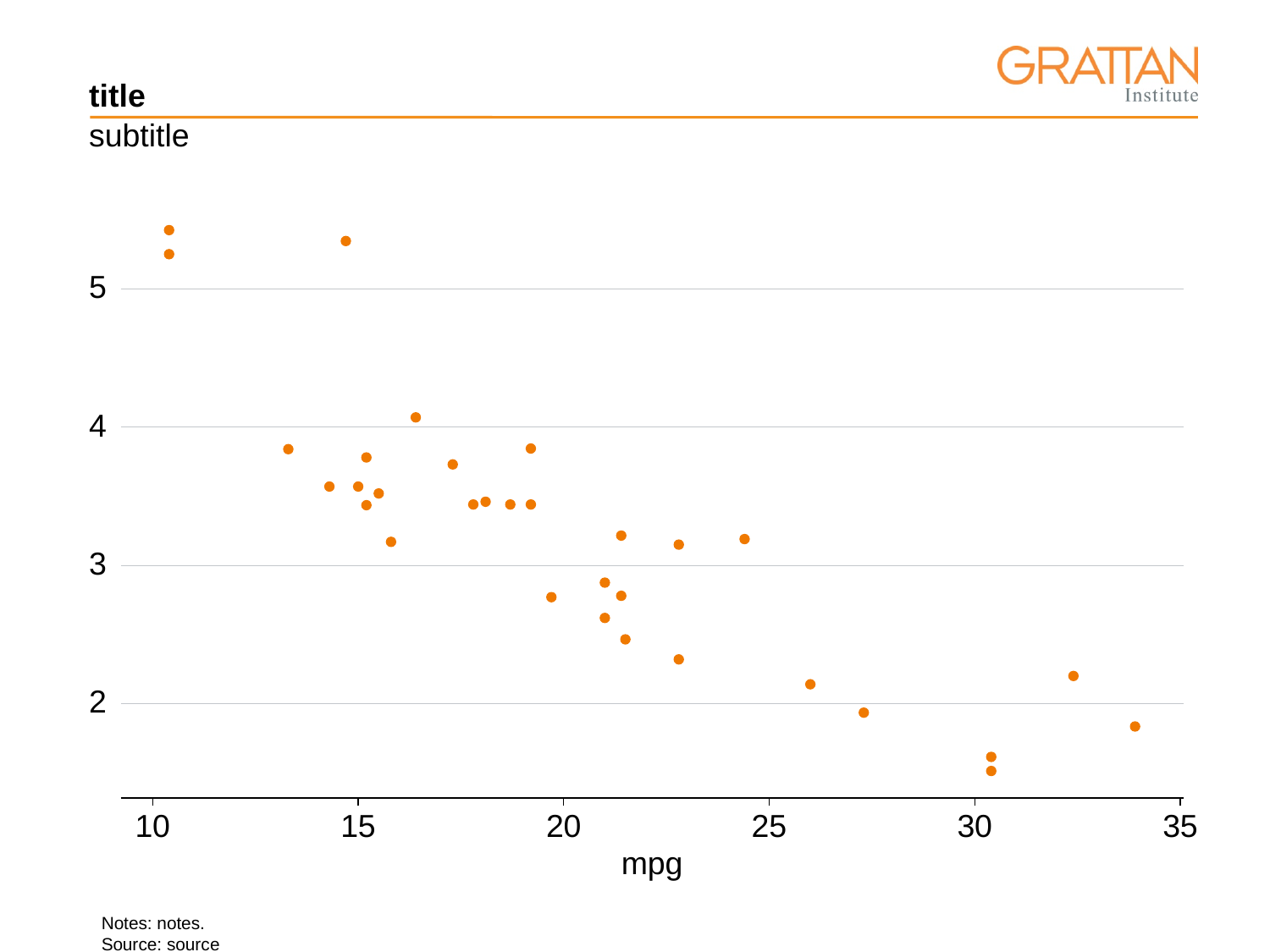

# title
subtitle

5

4

3

2

30
35
10
15
20
25
mpg
Notes: notes.
Source: source